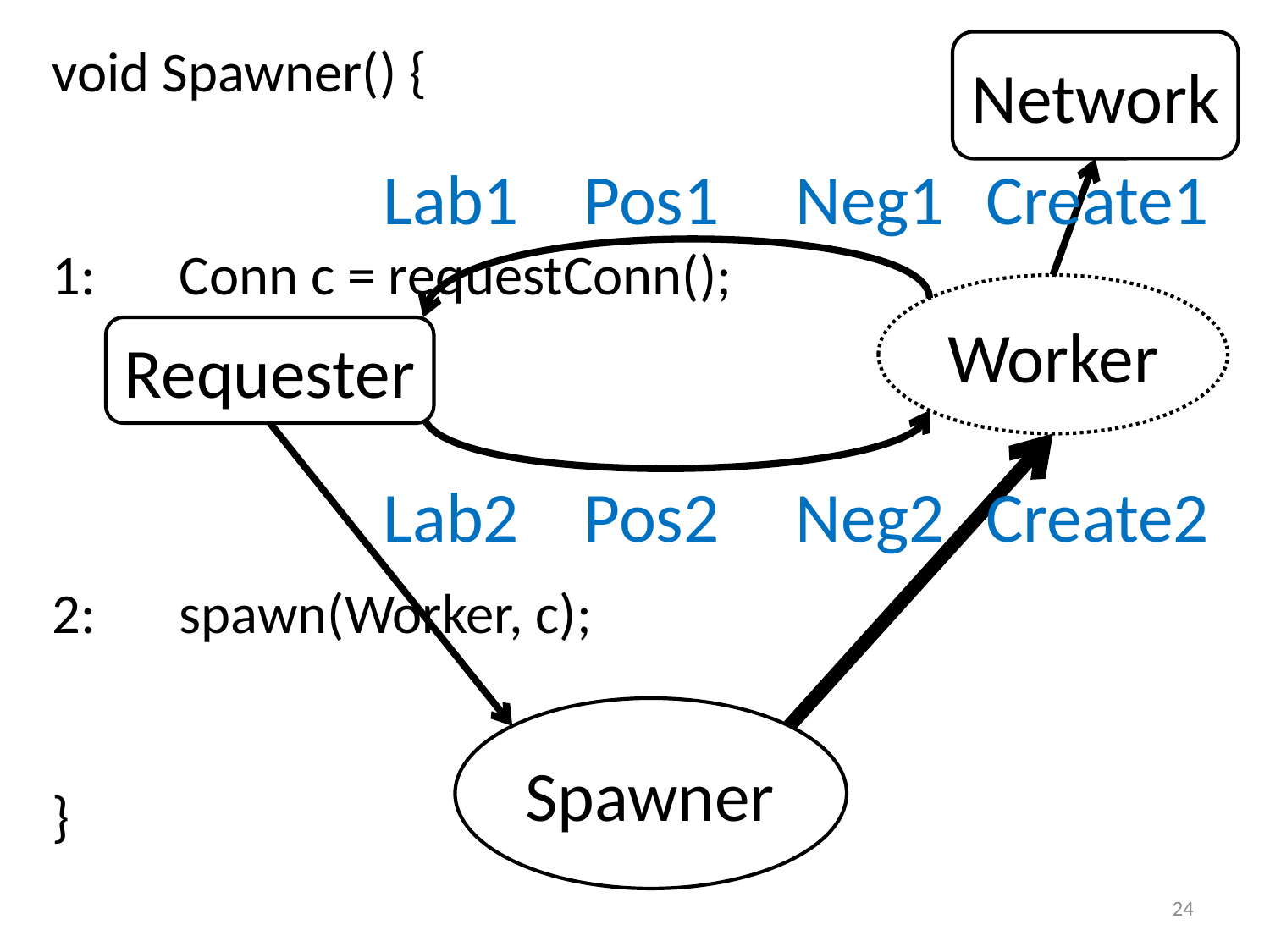

void Spawner() {

1: 	Conn c = requestConn();

2: 	spawn(Worker, c);

}
Network
Lab1
Pos1
Neg1
Create1
Worker
Requester
Lab2
Pos2
Neg2
Create2
Spawner
24